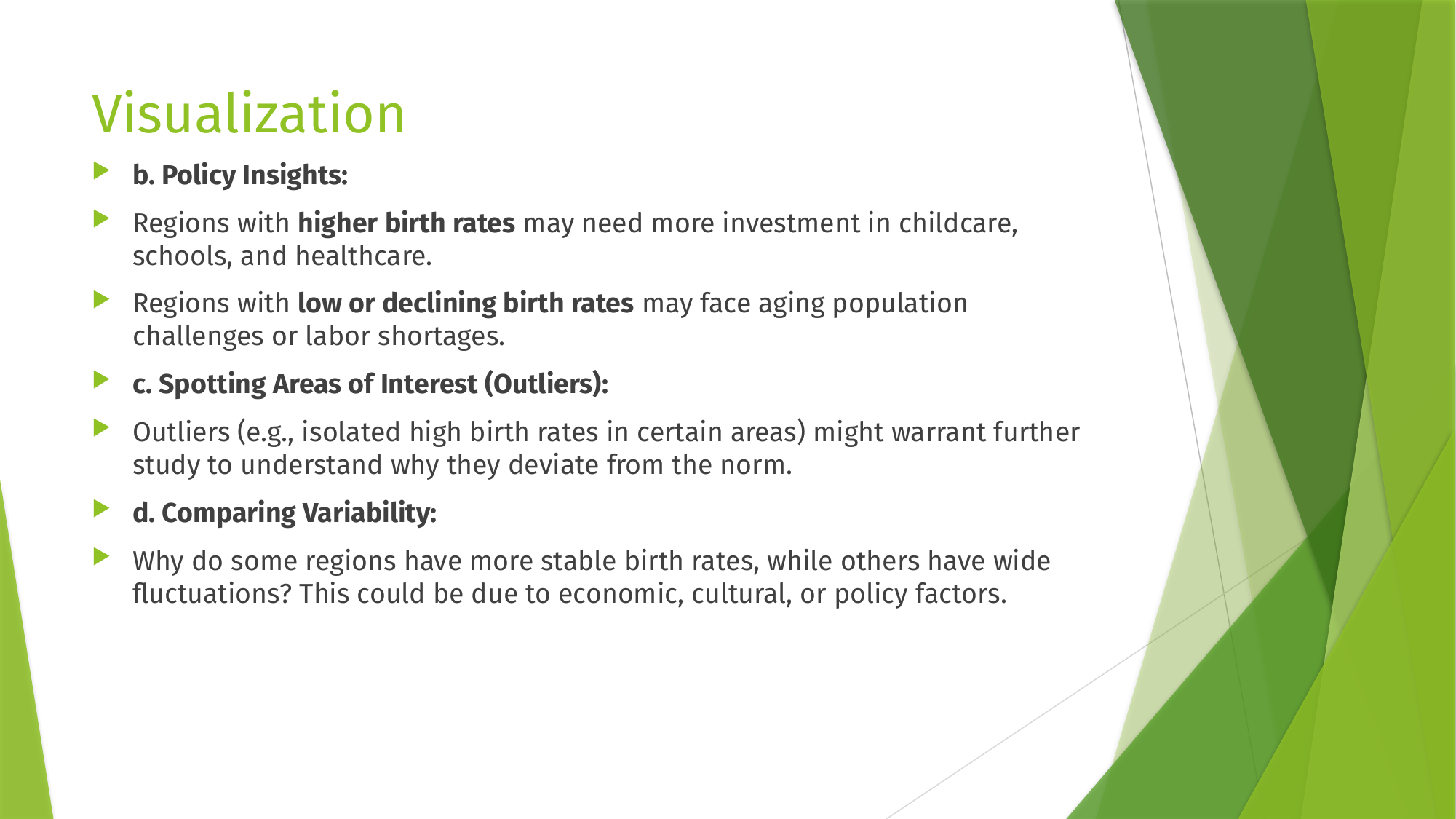

# Visualization
b. Policy Insights:
Regions with higher birth rates may need more investment in childcare, schools, and healthcare.
Regions with low or declining birth rates may face aging population challenges or labor shortages.
c. Spotting Areas of Interest (Outliers):
Outliers (e.g., isolated high birth rates in certain areas) might warrant further study to understand why they deviate from the norm.
d. Comparing Variability:
Why do some regions have more stable birth rates, while others have wide fluctuations? This could be due to economic, cultural, or policy factors.